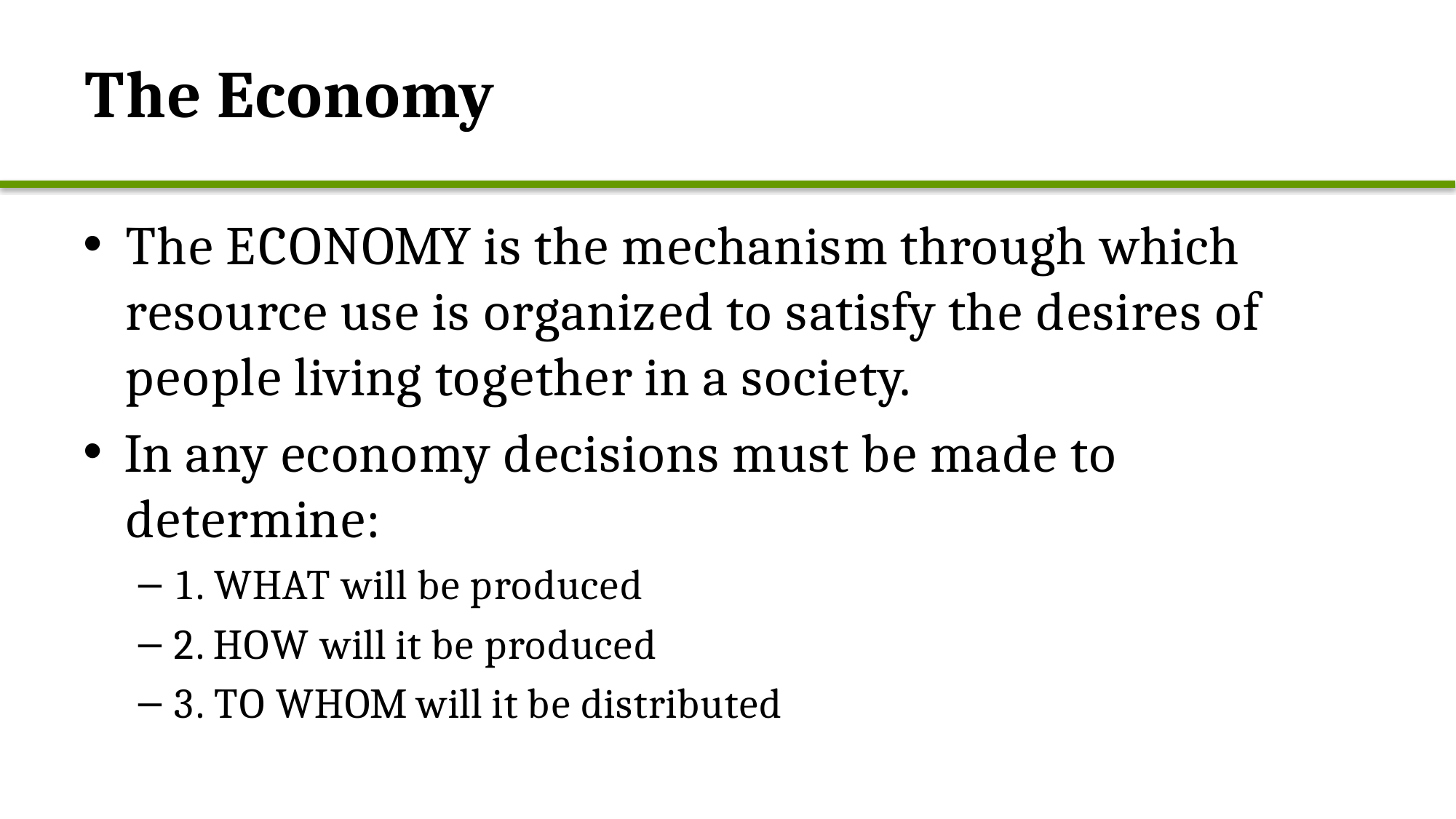

# The Economy
The ECONOMY is the mechanism through which resource use is organized to satisfy the desires of people living together in a society.
In any economy decisions must be made to determine:
1. WHAT will be produced
2. HOW will it be produced
3. TO WHOM will it be distributed